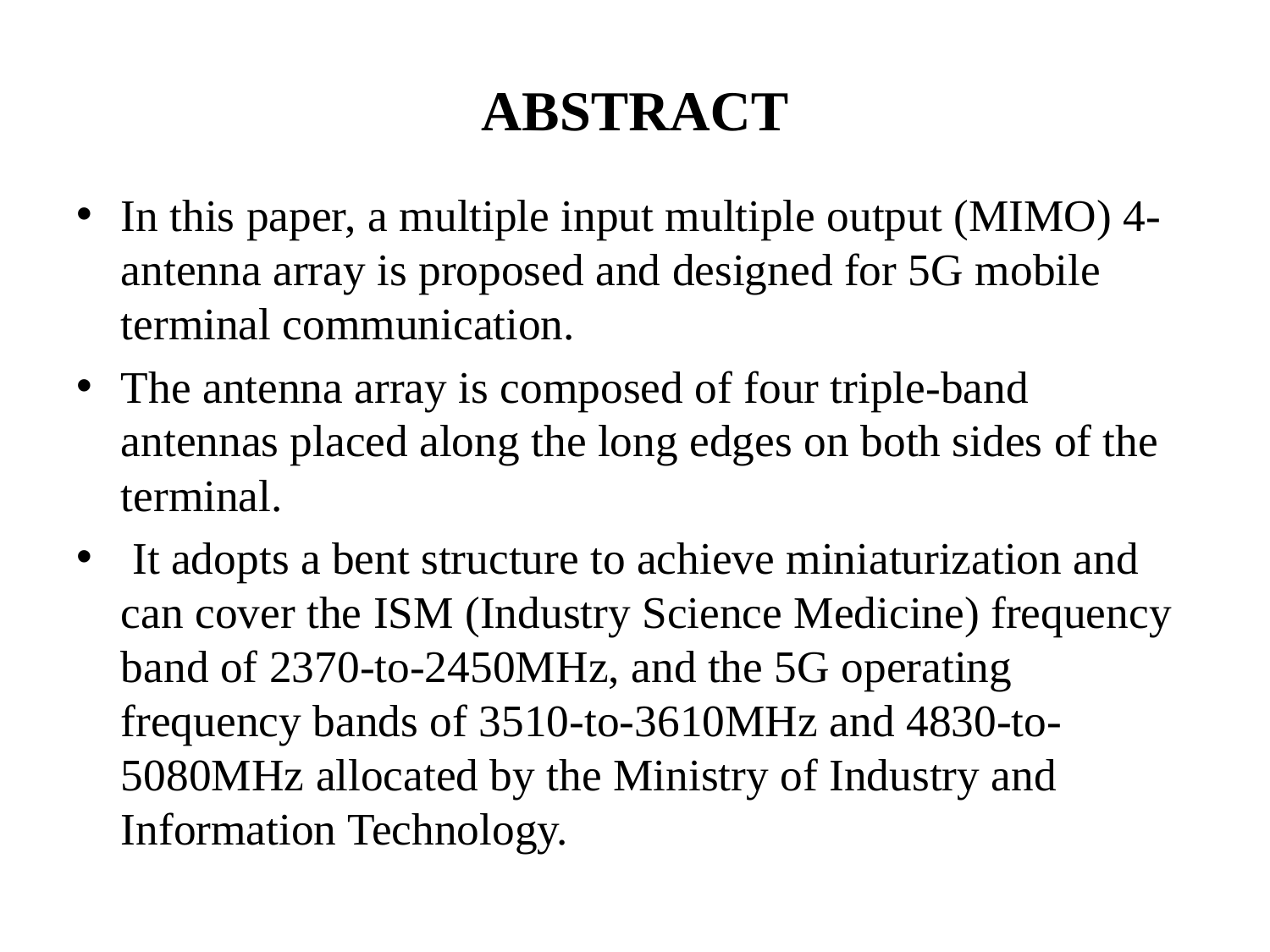

# ABSTRACT
In this paper, a multiple input multiple output (MIMO) 4-antenna array is proposed and designed for 5G mobile terminal communication.
The antenna array is composed of four triple-band antennas placed along the long edges on both sides of the terminal.
 It adopts a bent structure to achieve miniaturization and can cover the ISM (Industry Science Medicine) frequency band of 2370-to-2450MHz, and the 5G operating frequency bands of 3510-to-3610MHz and 4830-to-5080MHz allocated by the Ministry of Industry and Information Technology.